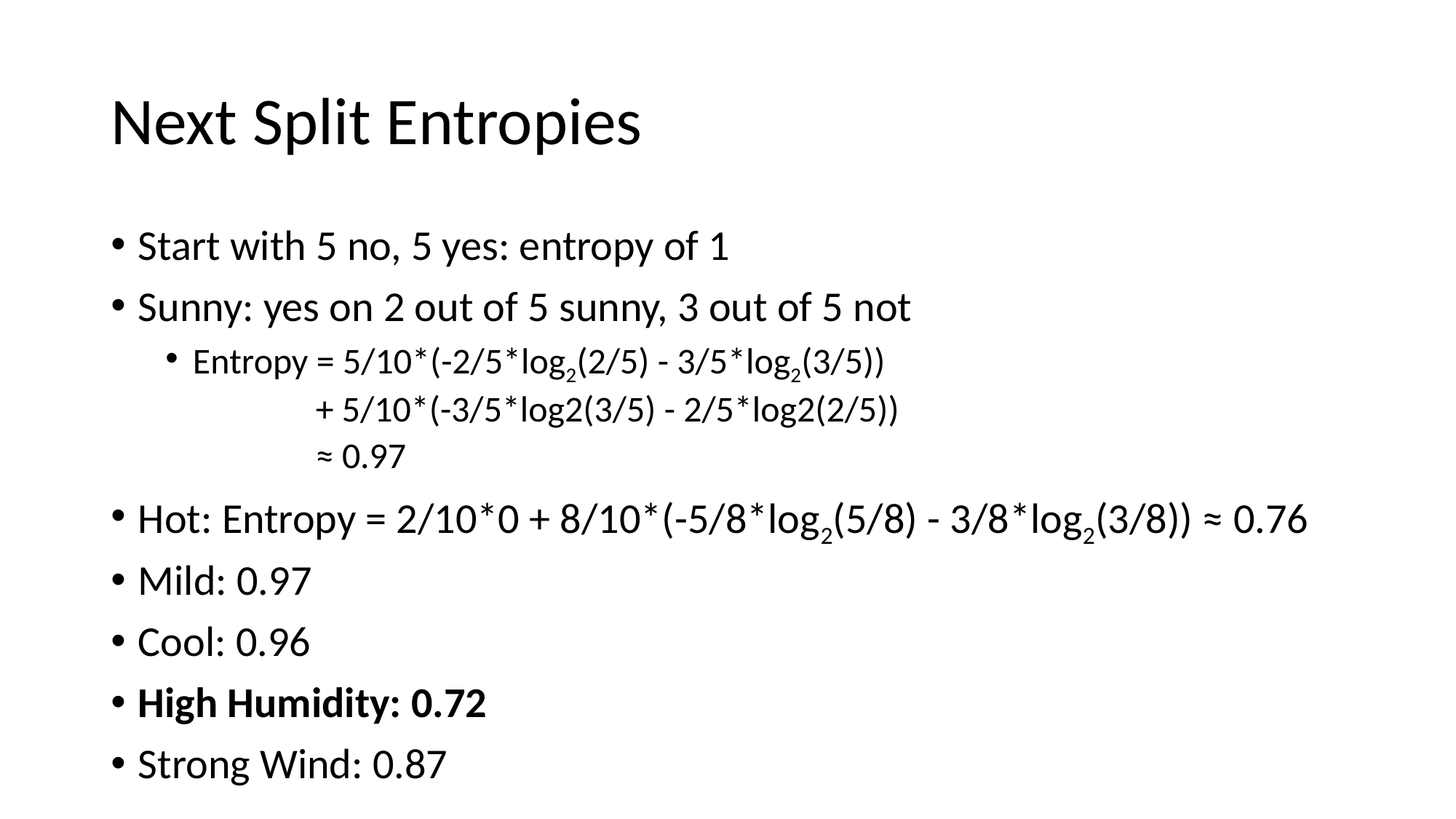

# Next Split Entropies
Start with 5 no, 5 yes: entropy of 1
Sunny: yes on 2 out of 5 sunny, 3 out of 5 not
Entropy = 5/10*(-2/5*log2(2/5) - 3/5*log2(3/5))
     + 5/10*(-3/5*log2(3/5) - 2/5*log2(2/5))
     ≈ 0.97
Hot: Entropy = 2/10*0 + 8/10*(-5/8*log2(5/8) - 3/8*log2(3/8)) ≈ 0.76
Mild: 0.97
Cool: 0.96
High Humidity: 0.72
Strong Wind: 0.87